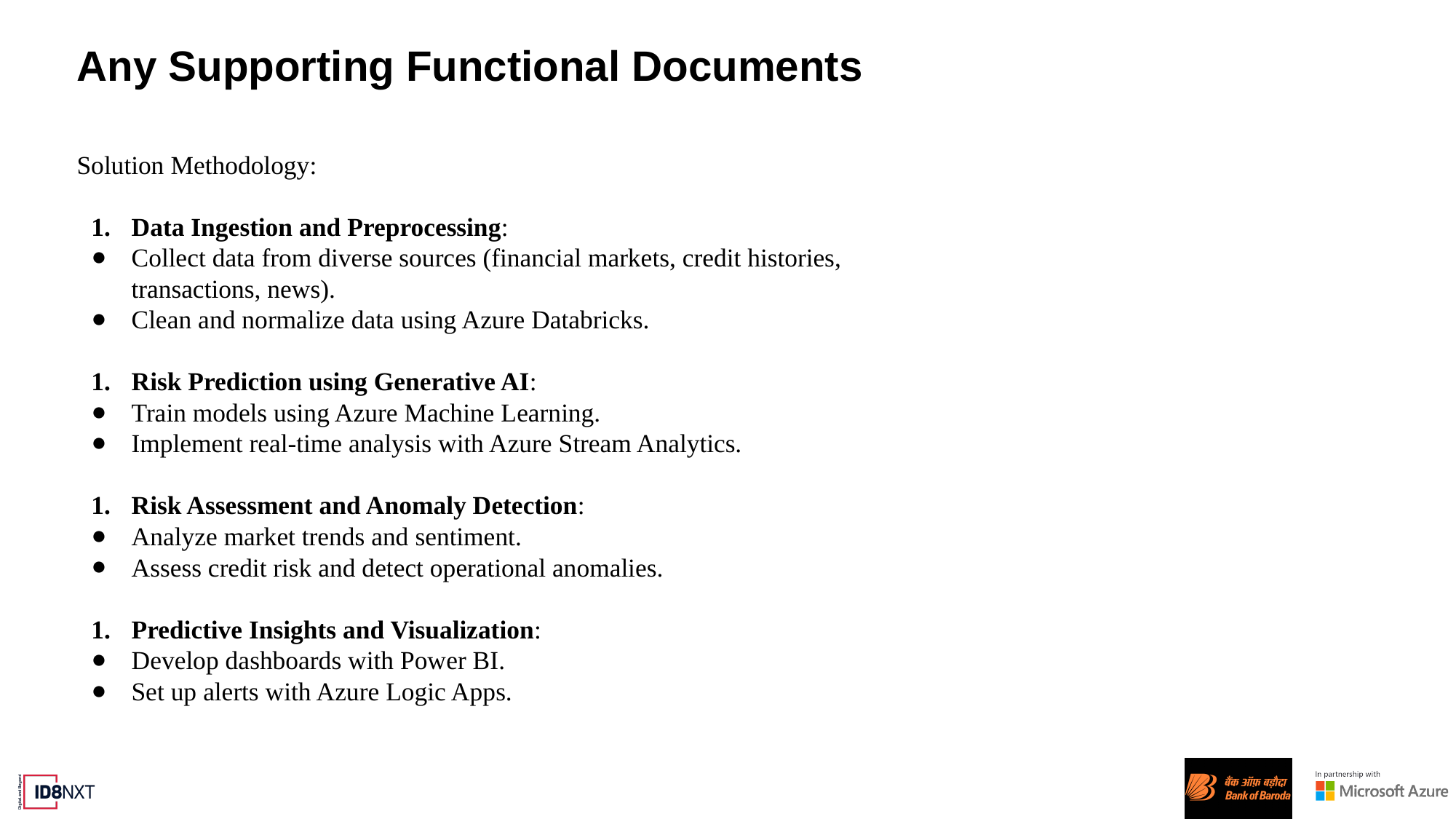

# Any Supporting Functional Documents
Solution Methodology:

Data Ingestion and Preprocessing:
Collect data from diverse sources (financial markets, credit histories, transactions, news).
Clean and normalize data using Azure Databricks.

Risk Prediction using Generative AI:
Train models using Azure Machine Learning.
Implement real-time analysis with Azure Stream Analytics.

Risk Assessment and Anomaly Detection:
Analyze market trends and sentiment.
Assess credit risk and detect operational anomalies.

Predictive Insights and Visualization:
Develop dashboards with Power BI.
Set up alerts with Azure Logic Apps.